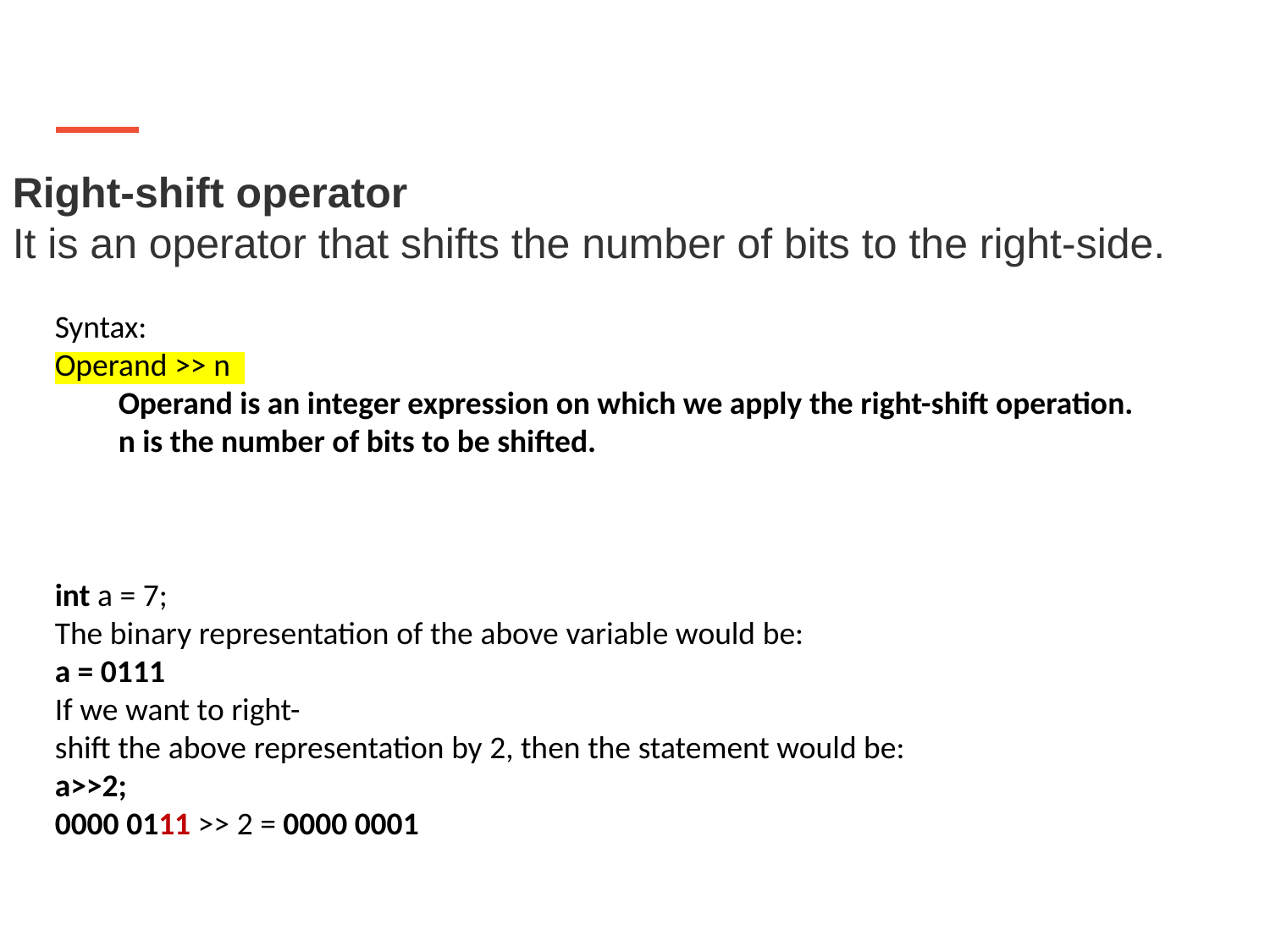

Right-shift operator
It is an operator that shifts the number of bits to the right-side.
Syntax:
Operand >> n
Operand is an integer expression on which we apply the right-shift operation.
n is the number of bits to be shifted.

int a = 7;
The binary representation of the above variable would be:
a = 0111
If we want to right-shift the above representation by 2, then the statement would be:
a>>2;
0000 0111 >> 2 = 0000 0001